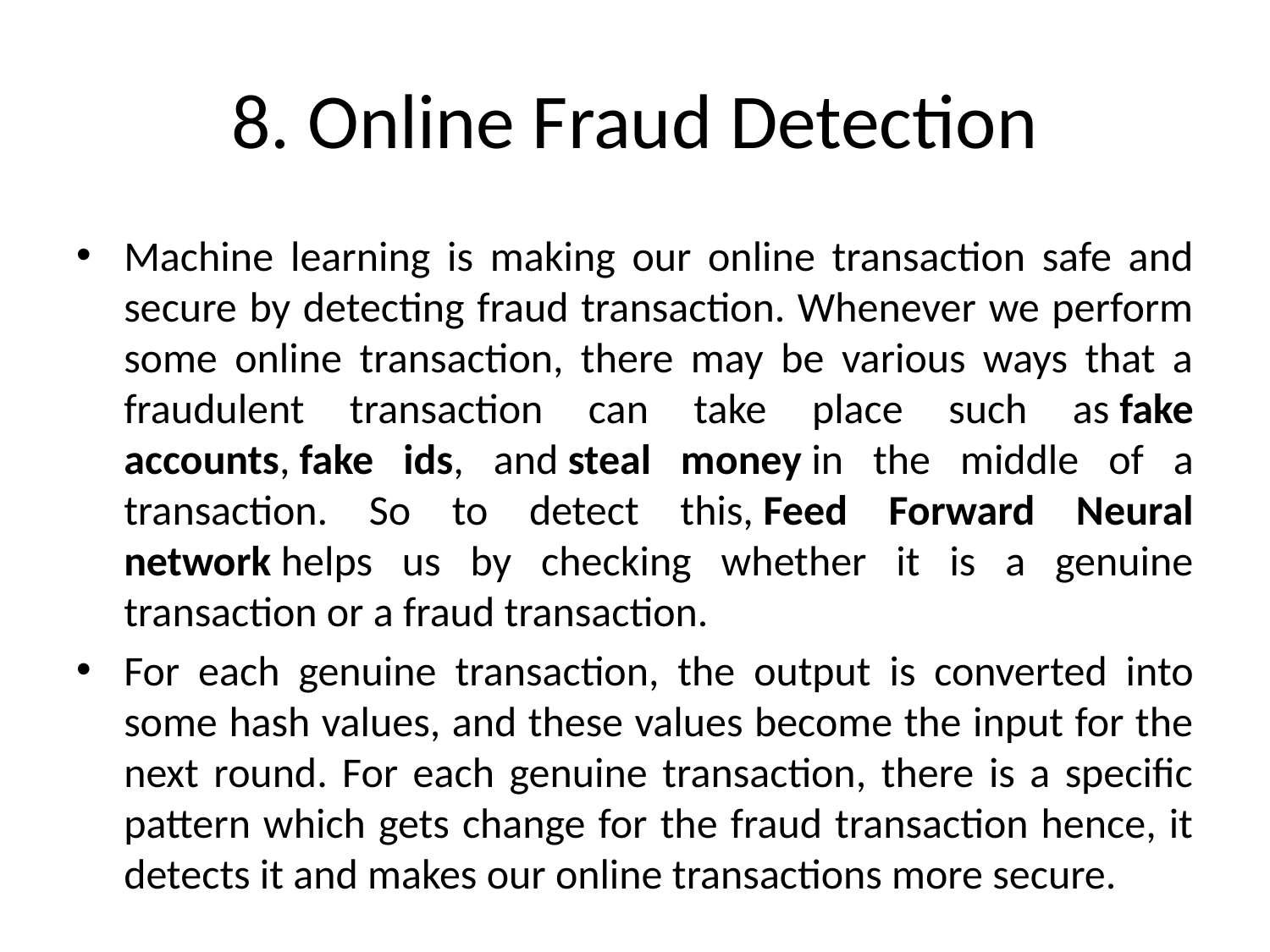

# 8. Online Fraud Detection
Machine learning is making our online transaction safe and secure by detecting fraud transaction. Whenever we perform some online transaction, there may be various ways that a fraudulent transaction can take place such as fake accounts, fake ids, and steal money in the middle of a transaction. So to detect this, Feed Forward Neural network helps us by checking whether it is a genuine transaction or a fraud transaction.
For each genuine transaction, the output is converted into some hash values, and these values become the input for the next round. For each genuine transaction, there is a specific pattern which gets change for the fraud transaction hence, it detects it and makes our online transactions more secure.